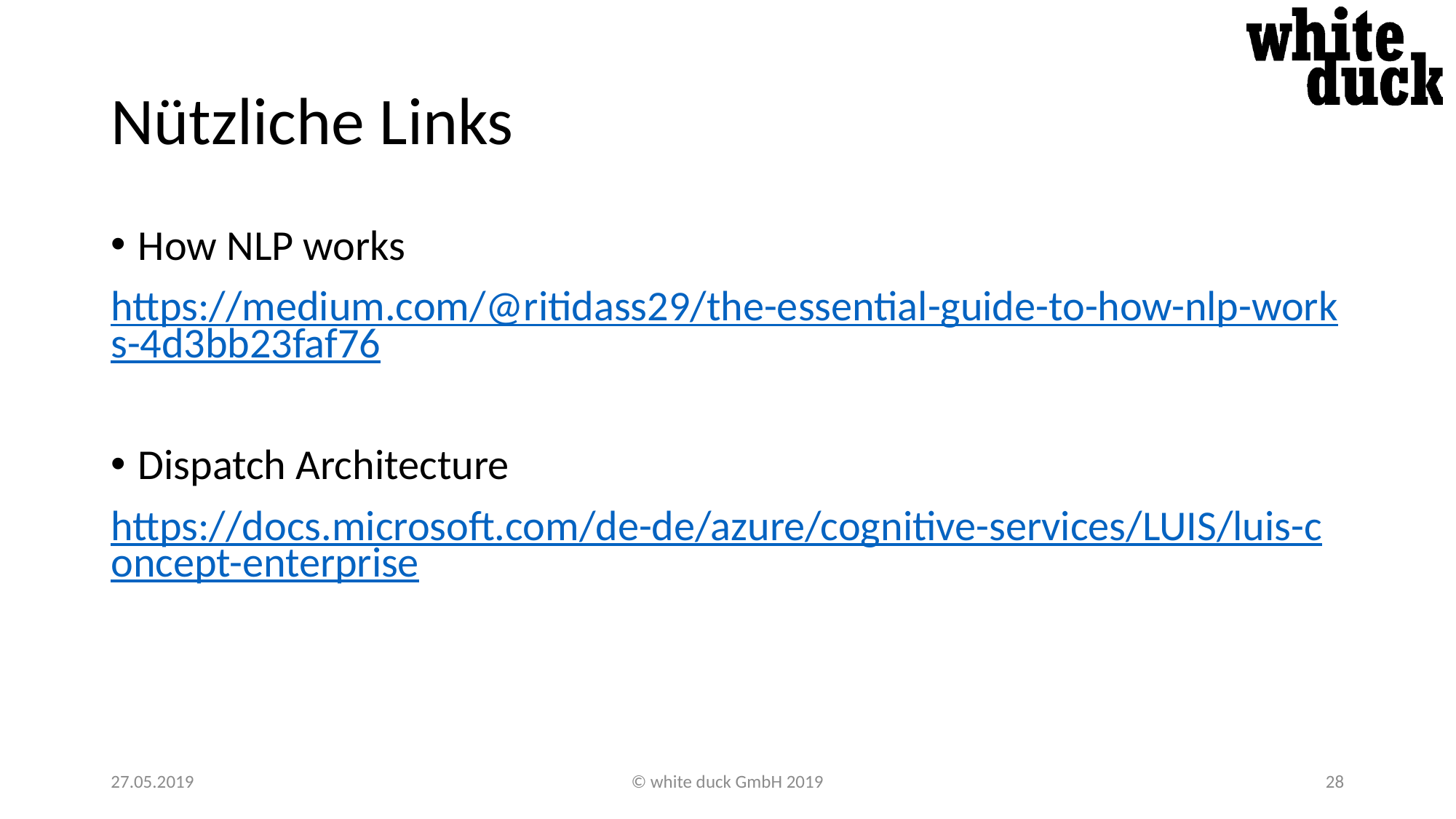

# Nützliche Links
How NLP works
https://medium.com/@ritidass29/the-essential-guide-to-how-nlp-works-4d3bb23faf76

Dispatch Architecture
https://docs.microsoft.com/de-de/azure/cognitive-services/LUIS/luis-concept-enterprise

27.05.2019
© white duck GmbH 2019
28